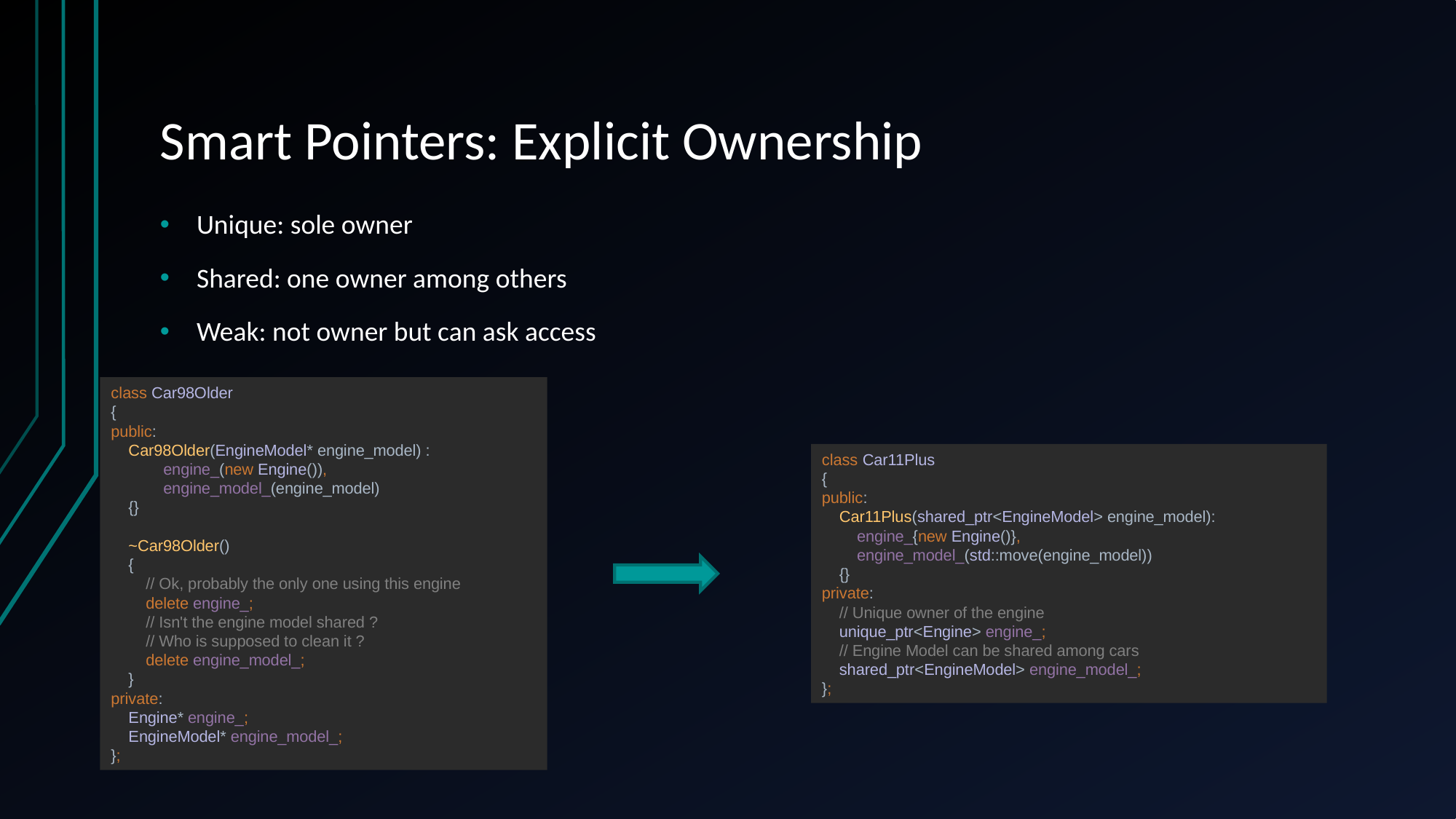

# Smart Pointers: Explicit Ownership
Unique: sole owner
Shared: one owner among others
Weak: not owner but can ask access
class Car98Older
{
public:
    Car98Older(EngineModel* engine_model) :
            engine_(new Engine()),
            engine_model_(engine_model)
    {}
    ~Car98Older()
    {
        // Ok, probably the only one using this engine
        delete engine_;
        // Isn't the engine model shared ?
        // Who is supposed to clean it ?
        delete engine_model_;
    }
private:
    Engine* engine_;
    EngineModel* engine_model_;
};
class Car11Plus
{
public:
    Car11Plus(shared_ptr<EngineModel> engine_model):
        engine_{new Engine()},
        engine_model_(std::move(engine_model))
    {}
private:
    // Unique owner of the engine
    unique_ptr<Engine> engine_;
    // Engine Model can be shared among cars
    shared_ptr<EngineModel> engine_model_;
};